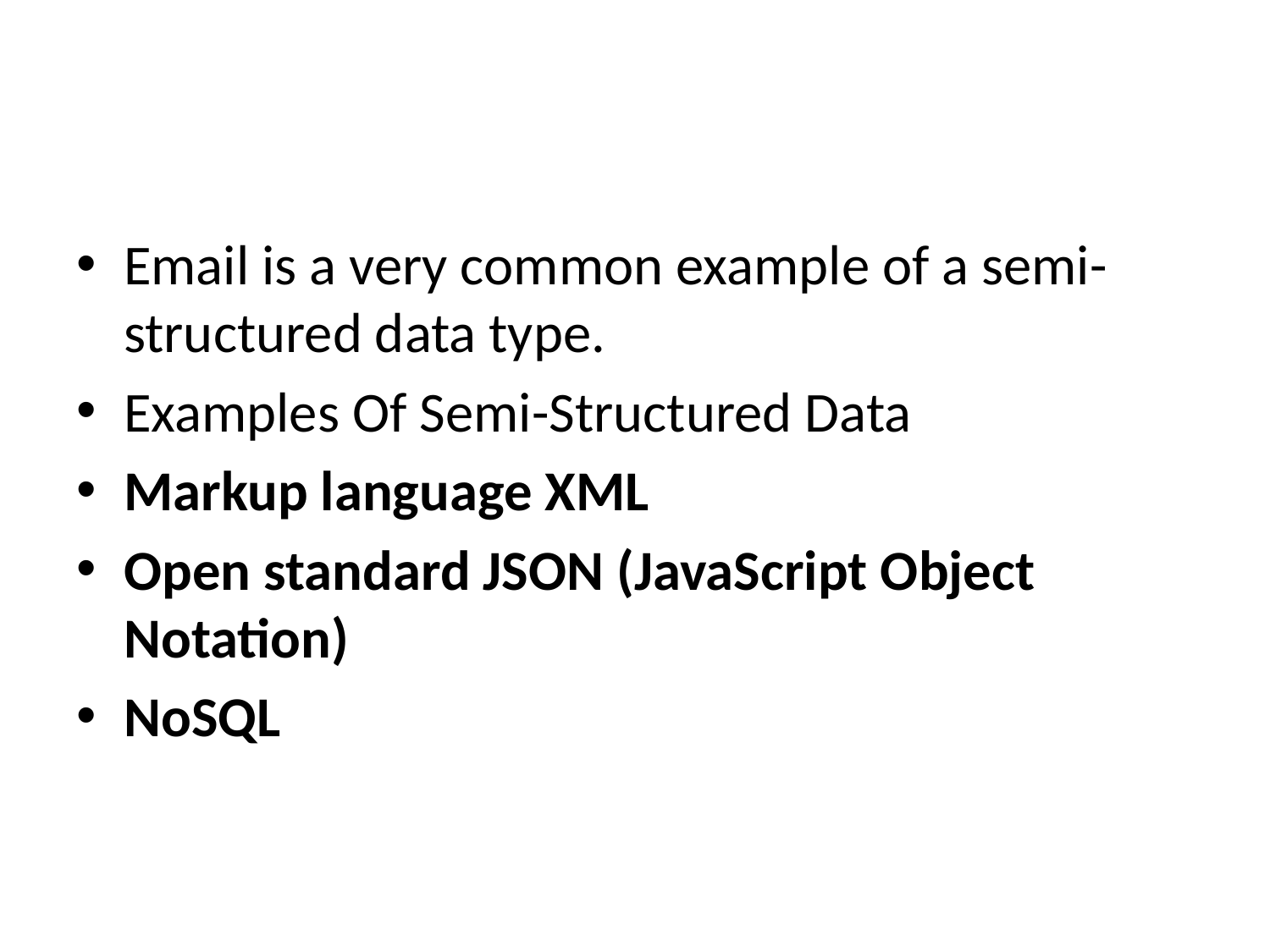

#
Email is a very common example of a semi-structured data type.
Examples Of Semi-Structured Data
Markup language XML
Open standard JSON (JavaScript Object Notation)
NoSQL